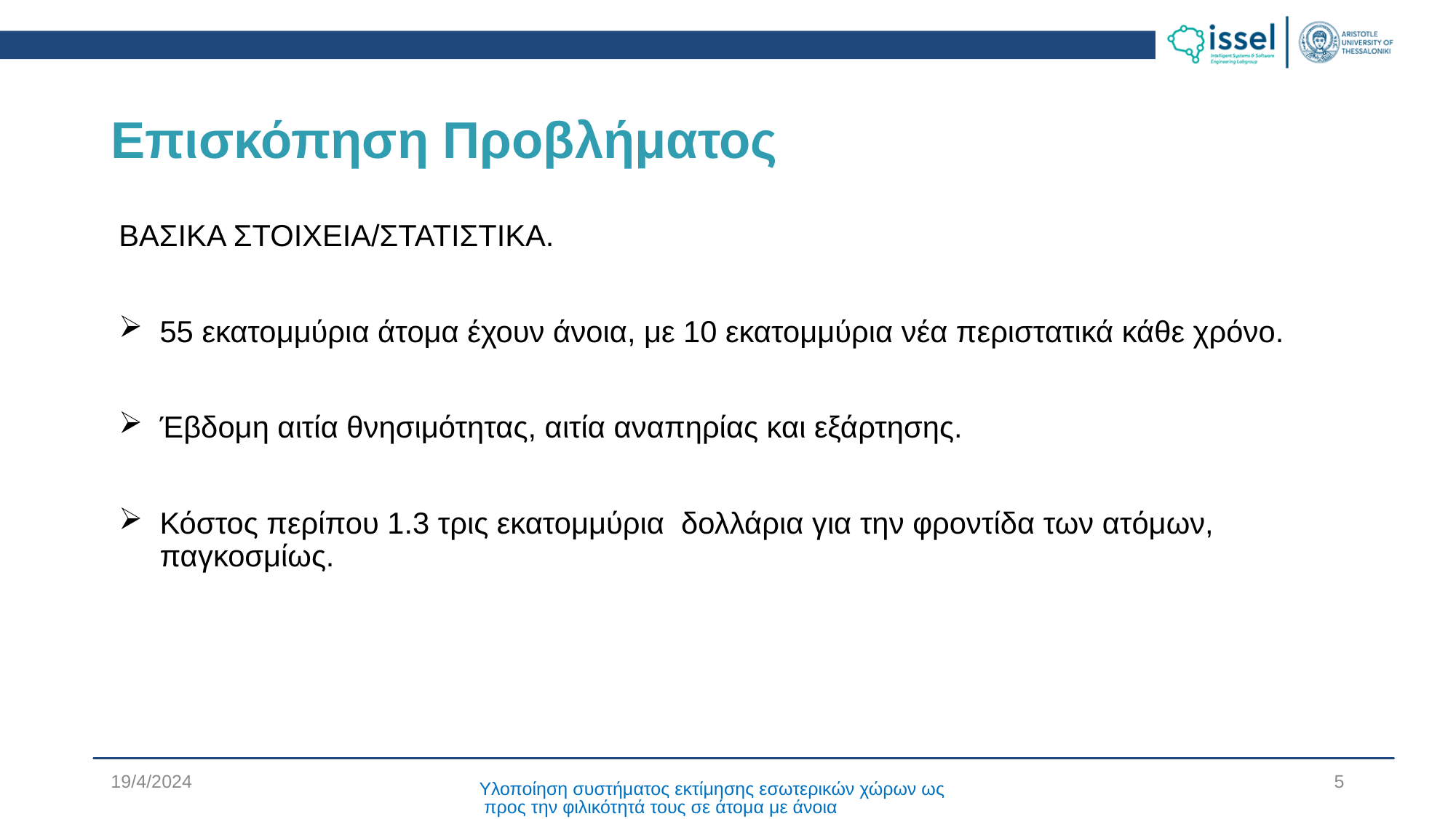

# Επισκόπηση Προβλήματος
ΒΑΣΙΚΑ ΣΤΟΙΧΕΙΑ/ΣΤΑΤΙΣΤΙΚΑ.

55 εκατομμύρια άτομα έχουν άνοια, με 10 εκατομμύρια νέα περιστατικά κάθε χρόνο.

Έβδομη αιτία θνησιμότητας, αιτία αναπηρίας και εξάρτησης.

Κόστος περίπου 1.3 τρις εκατομμύρια  δολλάρια για την φροντίδα των ατόμων, παγκοσμίως.

19/4/2024
5

Υλοποίηση συστήματος εκτίμησης εσωτερικών χώρων ως προς την φιλικότητά τους σε άτομα με άνοια